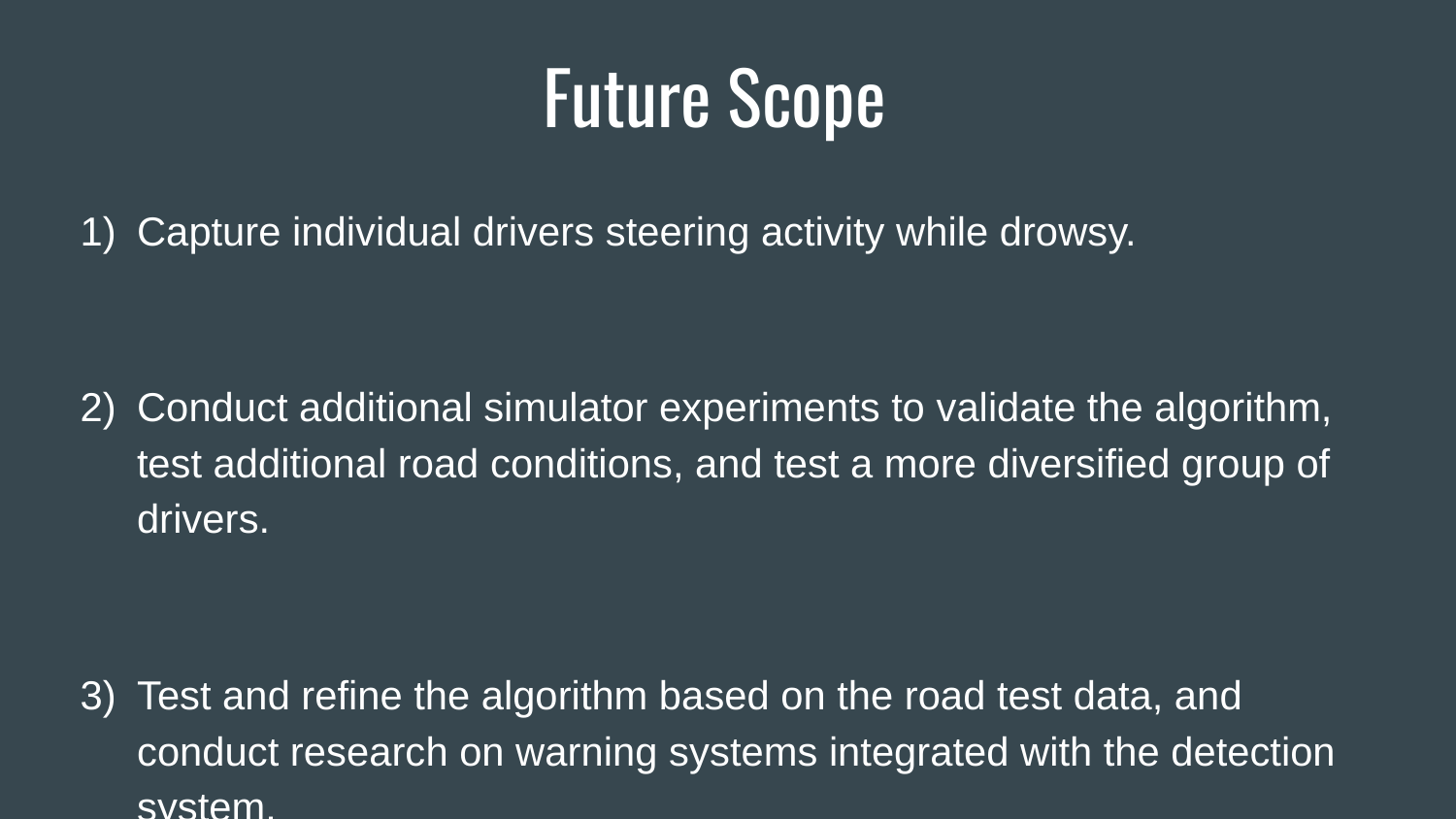

# Future Scope
Capture individual drivers steering activity while drowsy.

Conduct additional simulator experiments to validate the algorithm, test additional road conditions, and test a more diversified group of drivers.

Test and refine the algorithm based on the road test data, and conduct research on warning systems integrated with the detection system.